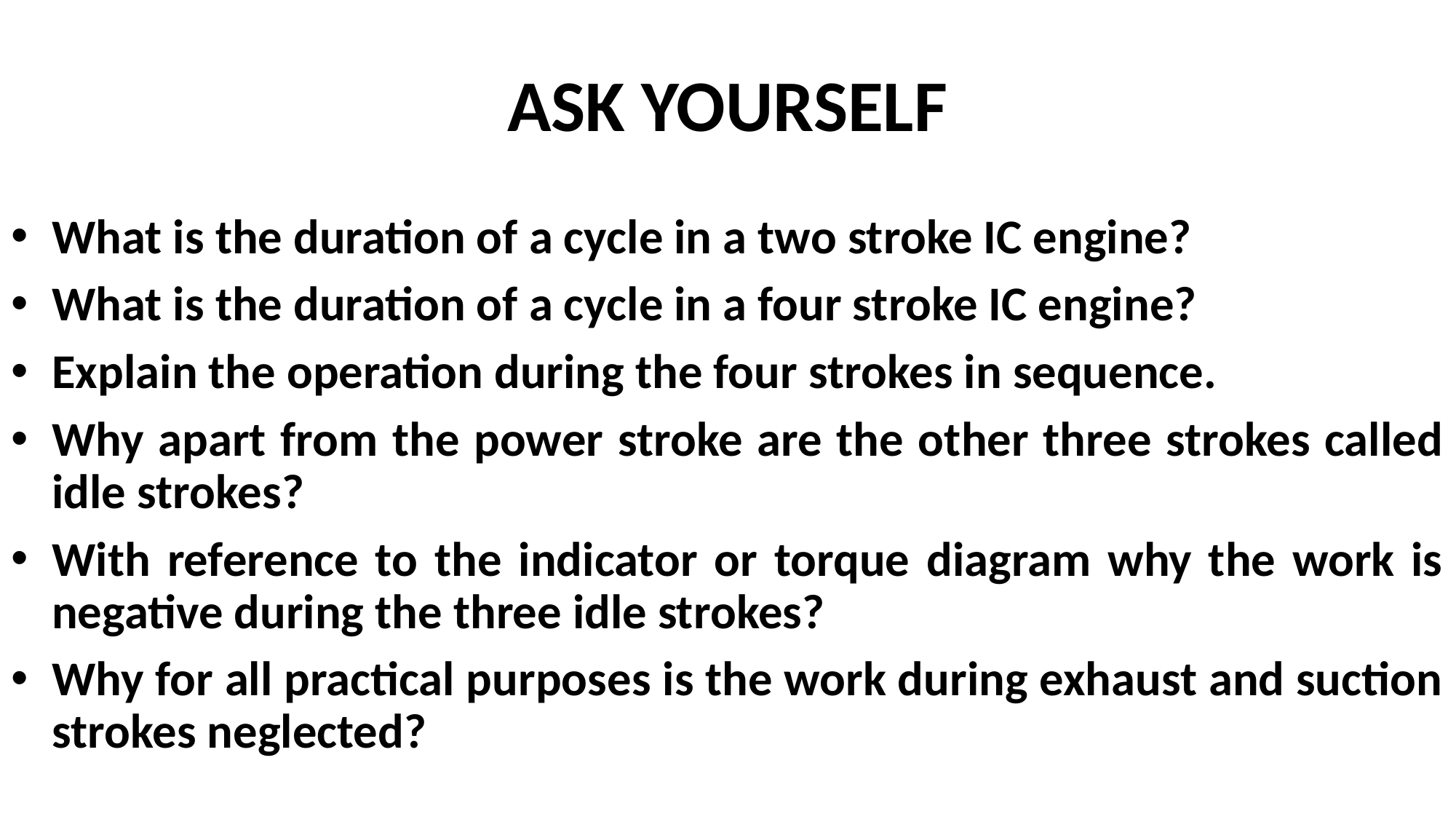

# ASK YOURSELF
What is the duration of a cycle in a two stroke IC engine?
What is the duration of a cycle in a four stroke IC engine?
Explain the operation during the four strokes in sequence.
Why apart from the power stroke are the other three strokes called idle strokes?
With reference to the indicator or torque diagram why the work is negative during the three idle strokes?
Why for all practical purposes is the work during exhaust and suction strokes neglected?